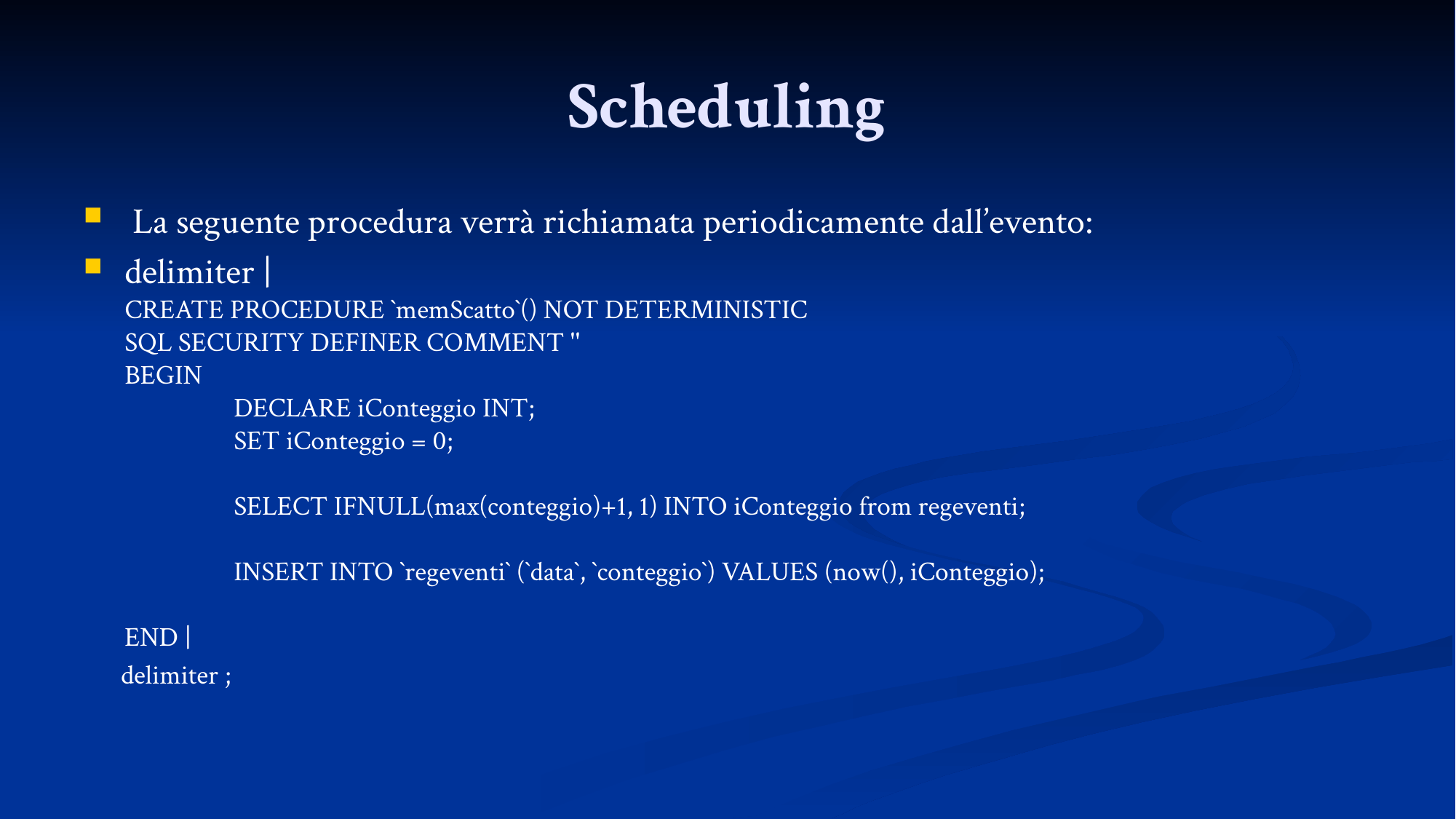

# Scheduling
 La seguente procedura verrà richiamata periodicamente dall’evento:
delimiter |
CREATE PROCEDURE `memScatto`() NOT DETERMINISTIC
SQL SECURITY DEFINER COMMENT ''
BEGIN
	DECLARE iConteggio INT;
	SET iConteggio = 0;
	SELECT IFNULL(max(conteggio)+1, 1) INTO iConteggio from regeventi;
	INSERT INTO `regeventi` (`data`, `conteggio`) VALUES (now(), iConteggio);
END |
      delimiter ;